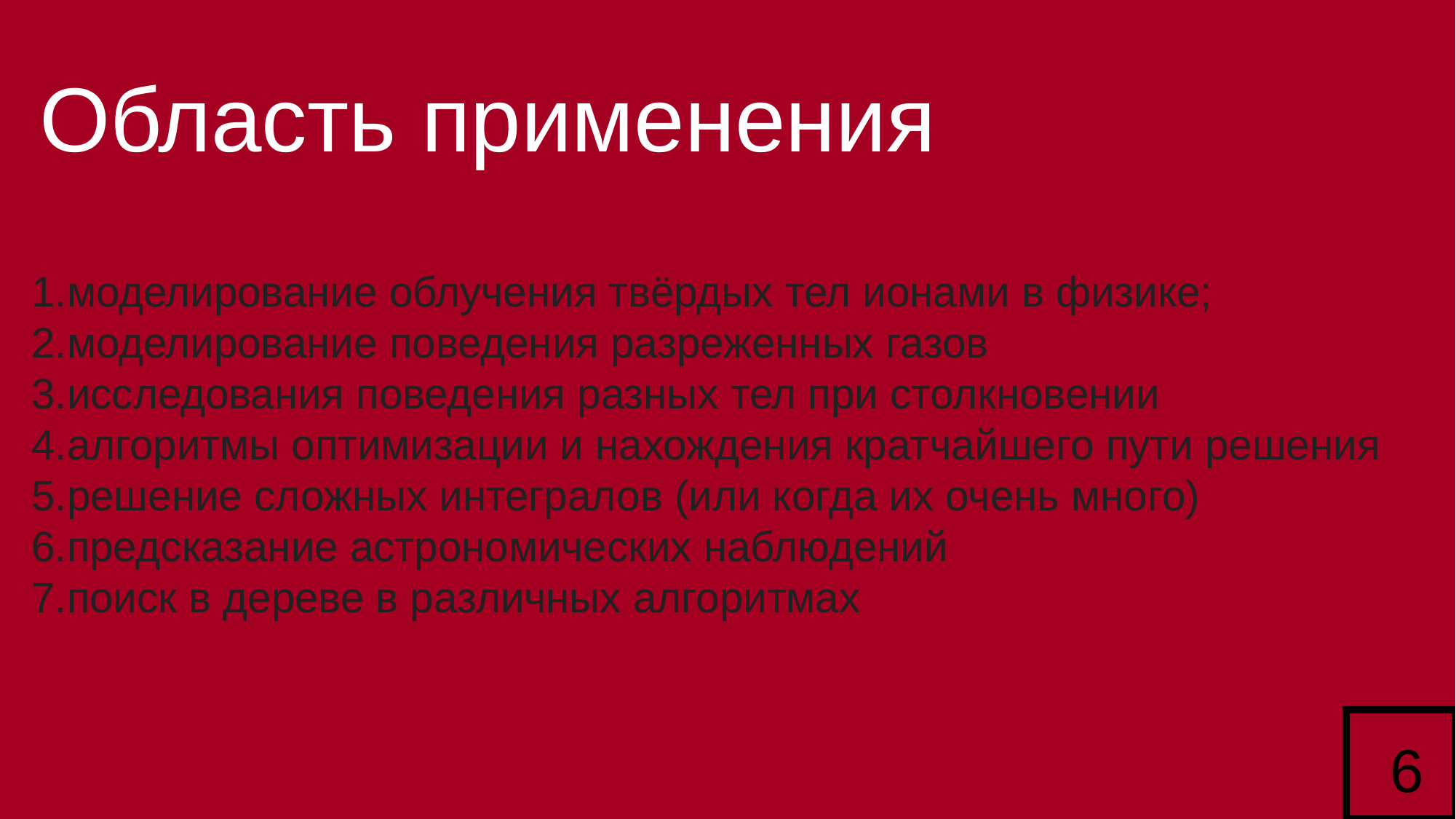

# Область применения
моделирование облучения твёрдых тел ионами в физике;
моделирование поведения разреженных газов
исследования поведения разных тел при столкновении
алгоритмы оптимизации и нахождения кратчайшего пути решения
решение сложных интегралов (или когда их очень много)
предсказание астрономических наблюдений
поиск в дереве в различных алгоритмах

6